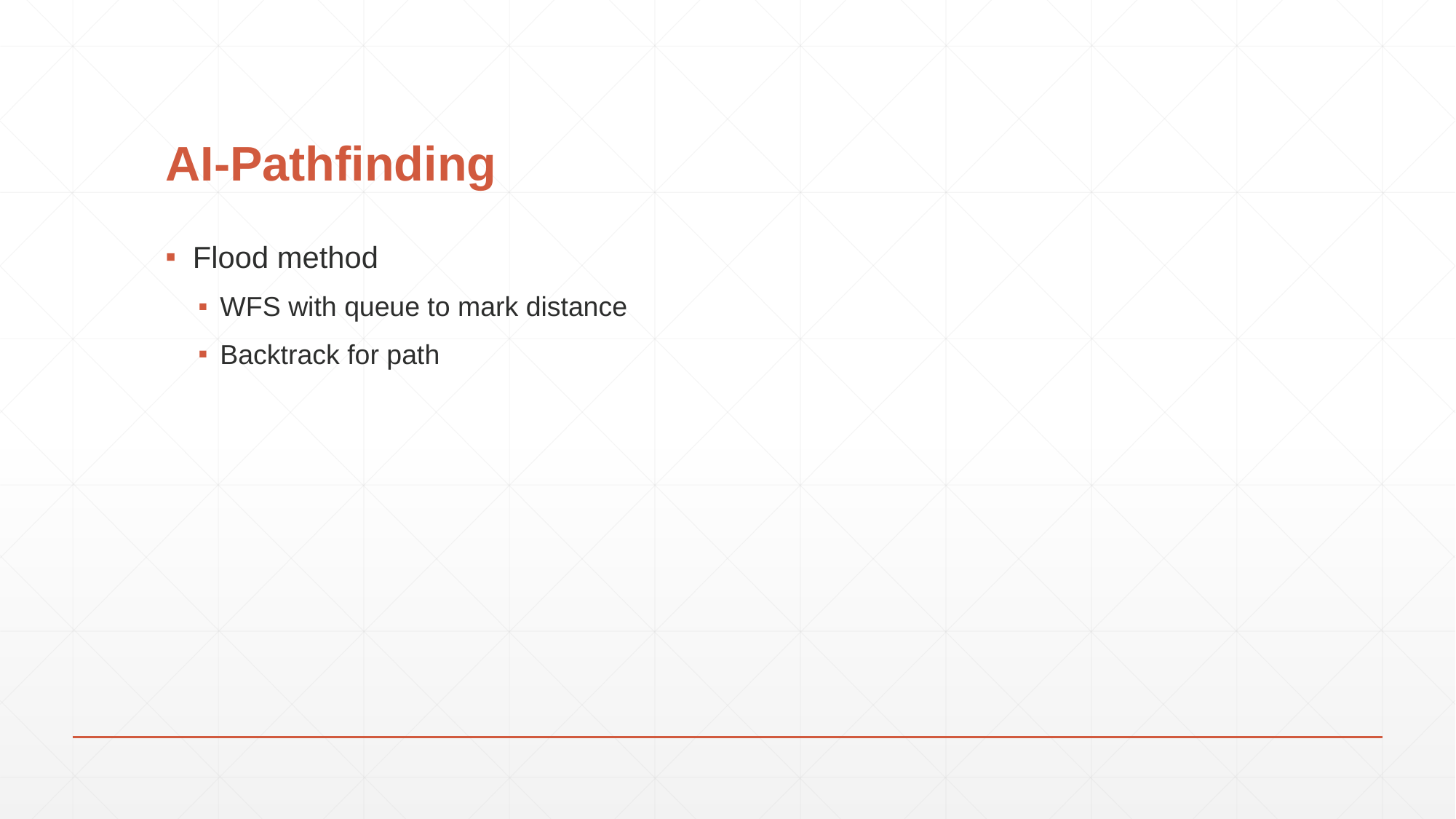

# AI-Pathfinding
Flood method
WFS with queue to mark distance
Backtrack for path